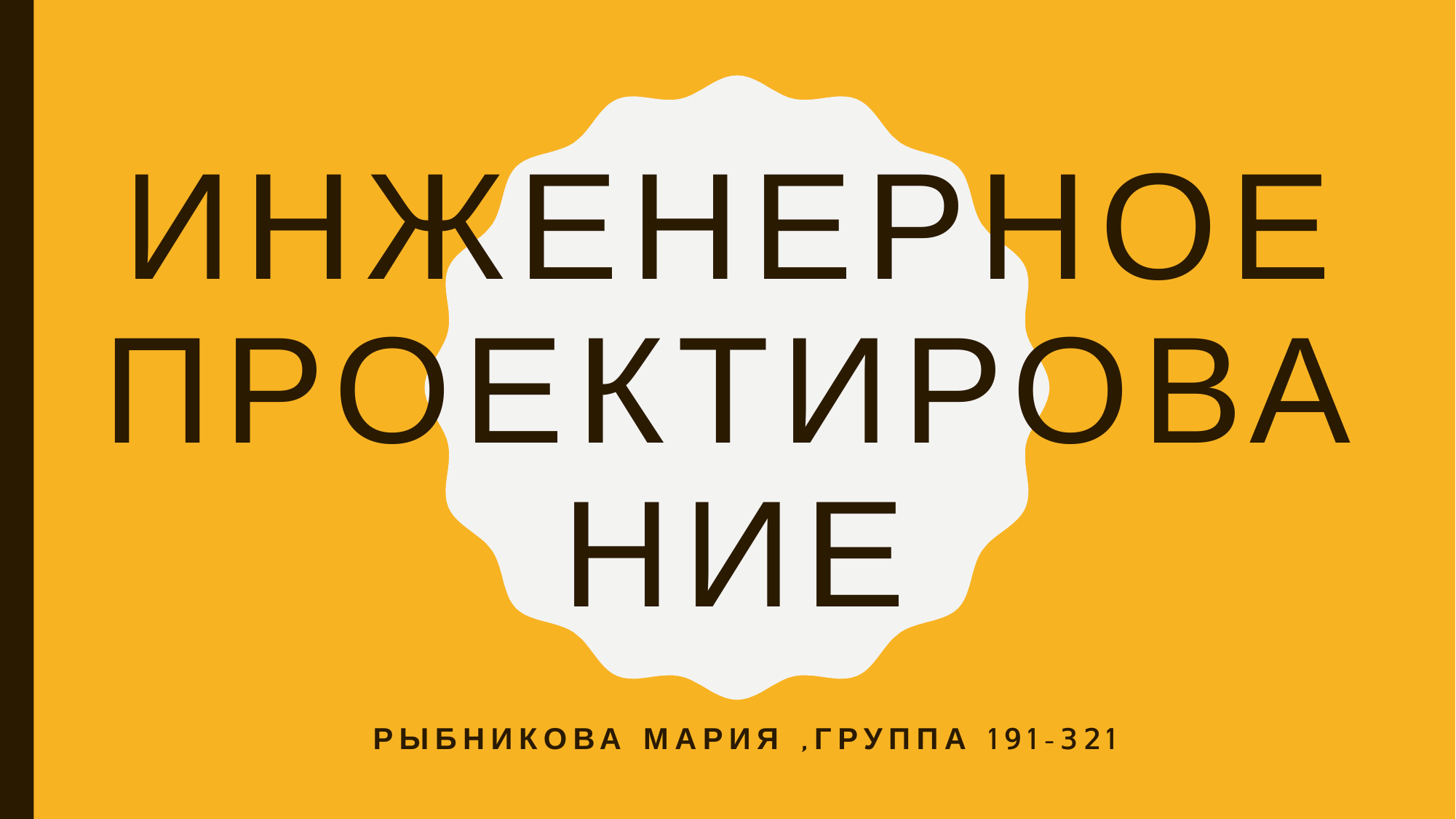

# Инженерное проектирование
Рыбникова Мария ,группа 191-321